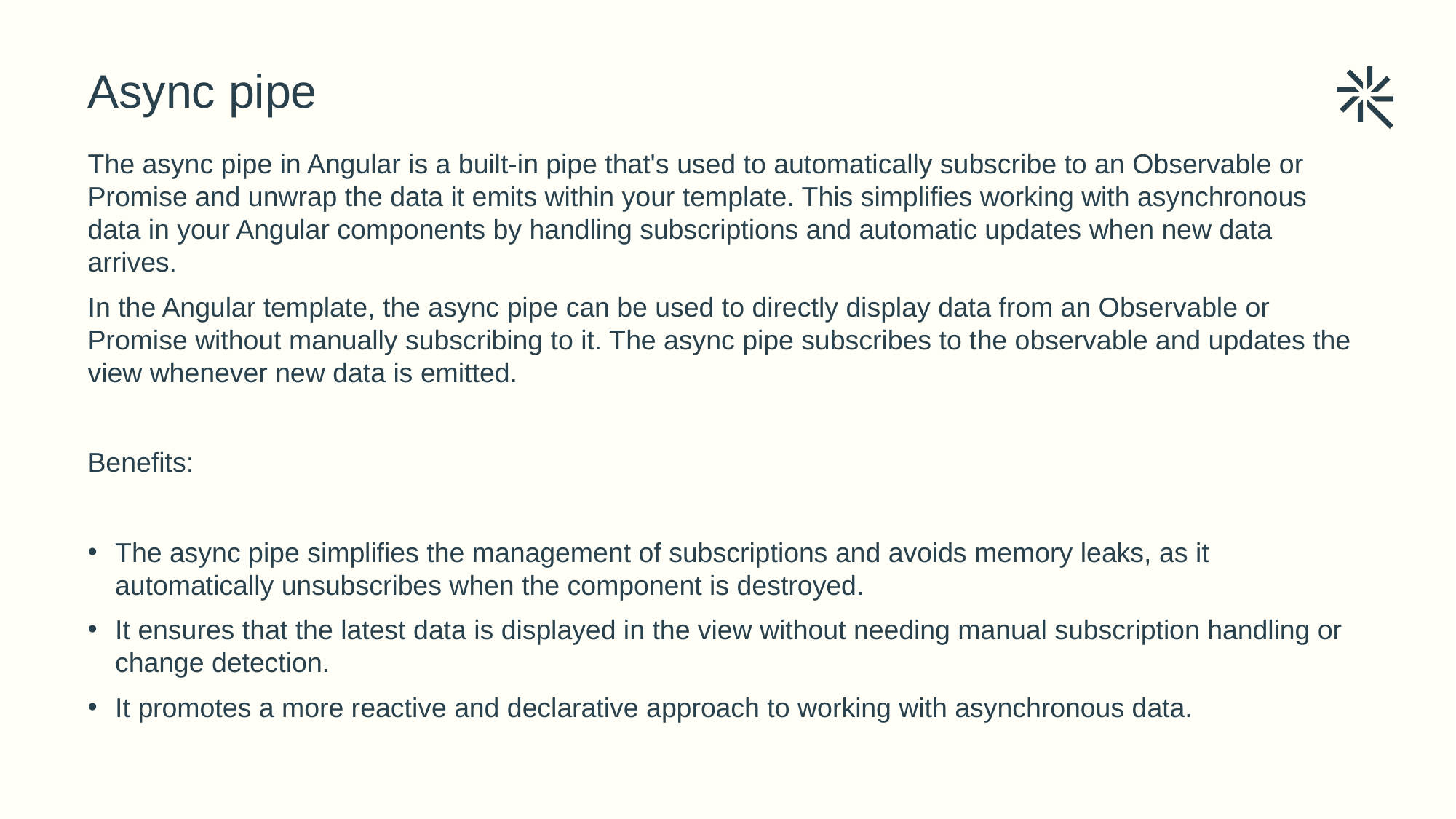

# Async pipe
The async pipe in Angular is a built-in pipe that's used to automatically subscribe to an Observable or Promise and unwrap the data it emits within your template. This simplifies working with asynchronous data in your Angular components by handling subscriptions and automatic updates when new data arrives.
In the Angular template, the async pipe can be used to directly display data from an Observable or Promise without manually subscribing to it. The async pipe subscribes to the observable and updates the view whenever new data is emitted.

Benefits:

The async pipe simplifies the management of subscriptions and avoids memory leaks, as it automatically unsubscribes when the component is destroyed.
It ensures that the latest data is displayed in the view without needing manual subscription handling or change detection.
It promotes a more reactive and declarative approach to working with asynchronous data.